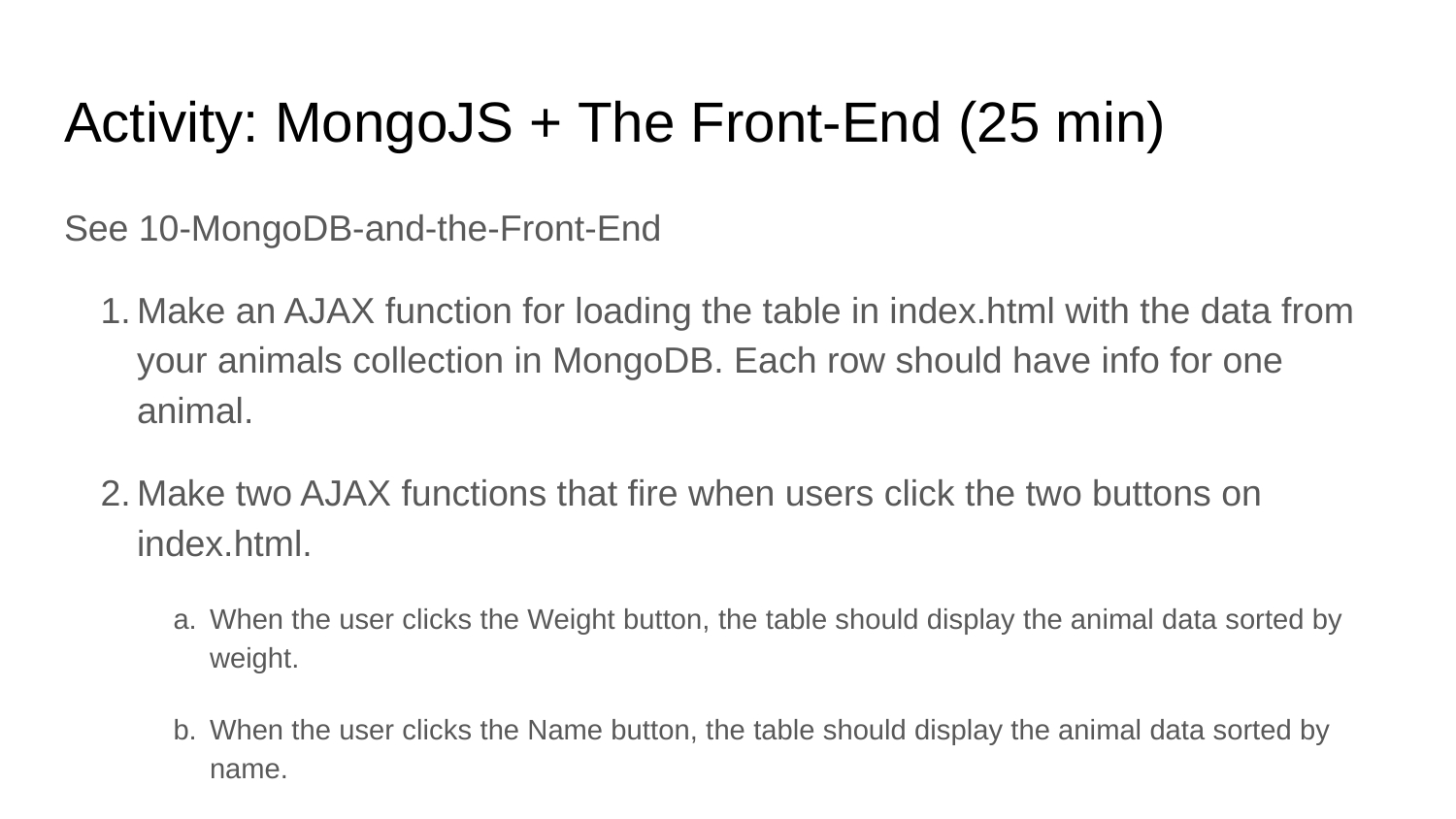

# Activity: MongoJS + The Front-End (25 min)
See 10-MongoDB-and-the-Front-End
Make an AJAX function for loading the table in index.html with the data from your animals collection in MongoDB. Each row should have info for one animal.
Make two AJAX functions that fire when users click the two buttons on index.html.
When the user clicks the Weight button, the table should display the animal data sorted by weight.
When the user clicks the Name button, the table should display the animal data sorted by name.